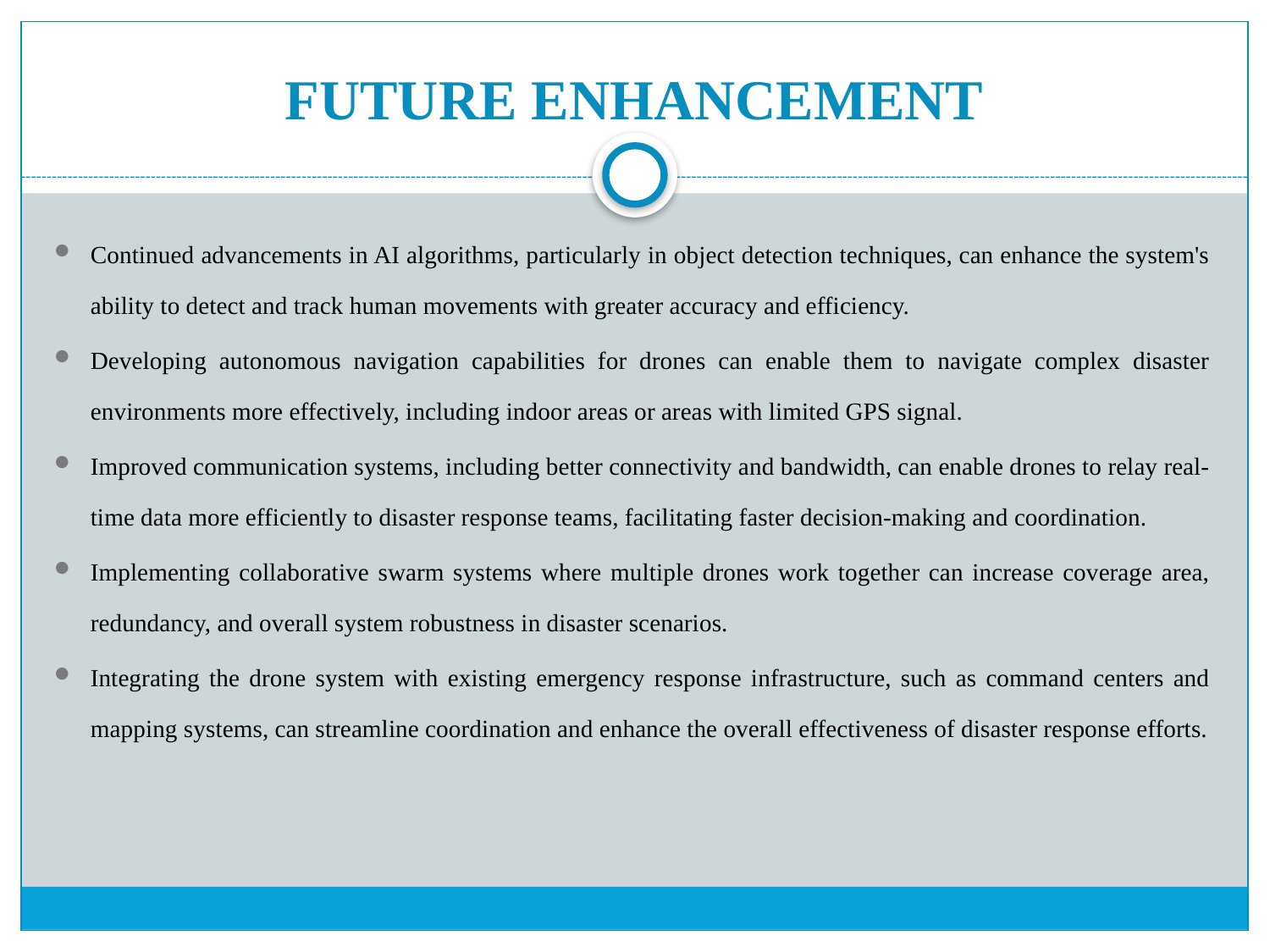

# FUTURE ENHANCEMENT
Continued advancements in AI algorithms, particularly in object detection techniques, can enhance the system's ability to detect and track human movements with greater accuracy and efficiency.
Developing autonomous navigation capabilities for drones can enable them to navigate complex disaster environments more effectively, including indoor areas or areas with limited GPS signal.
Improved communication systems, including better connectivity and bandwidth, can enable drones to relay real-time data more efficiently to disaster response teams, facilitating faster decision-making and coordination.
Implementing collaborative swarm systems where multiple drones work together can increase coverage area, redundancy, and overall system robustness in disaster scenarios.
Integrating the drone system with existing emergency response infrastructure, such as command centers and mapping systems, can streamline coordination and enhance the overall effectiveness of disaster response efforts.